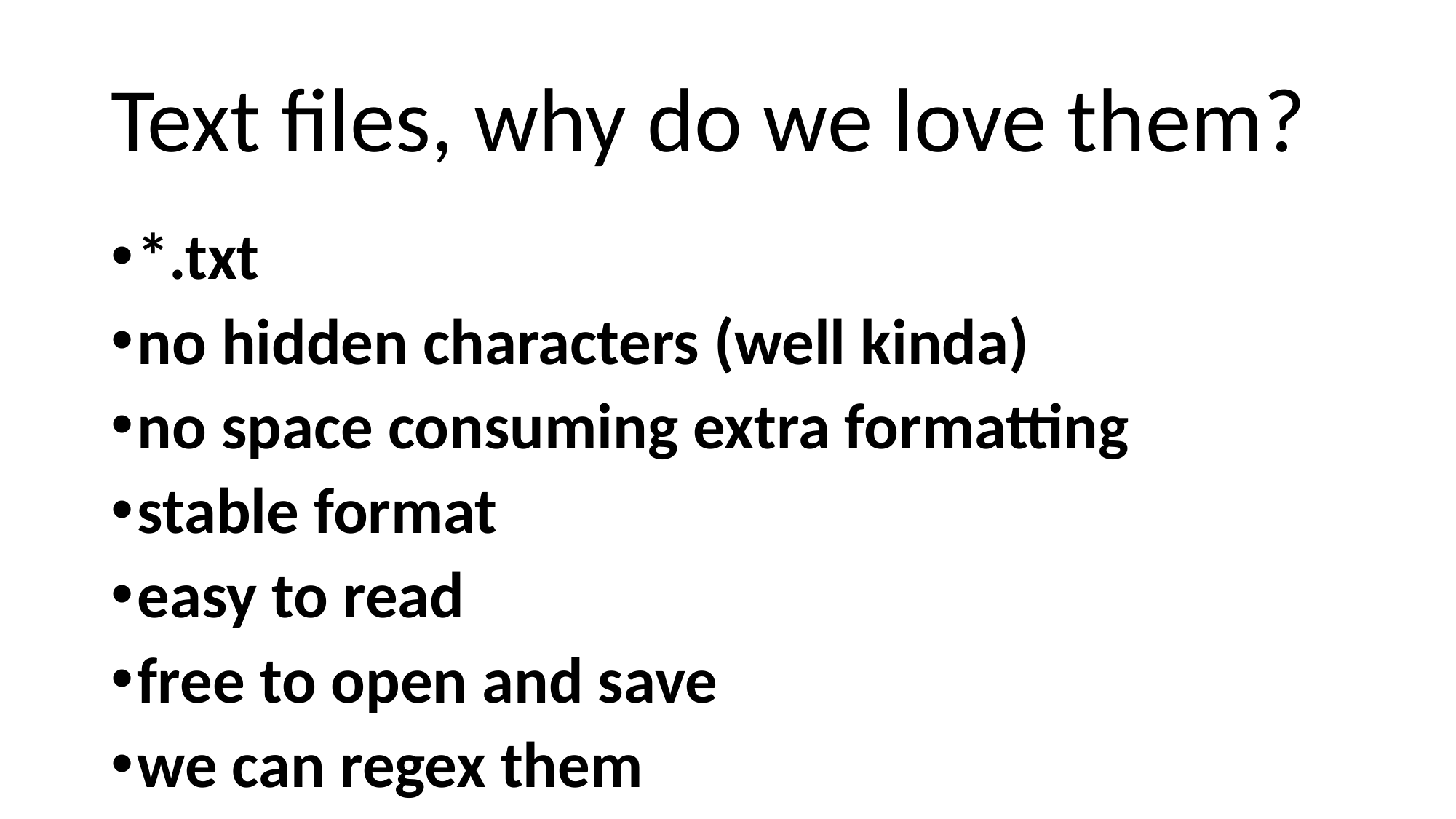

# Text files, why do we love them?
*.txt
no hidden characters (well kinda)
no space consuming extra formatting
stable format
easy to read
free to open and save
we can regex them